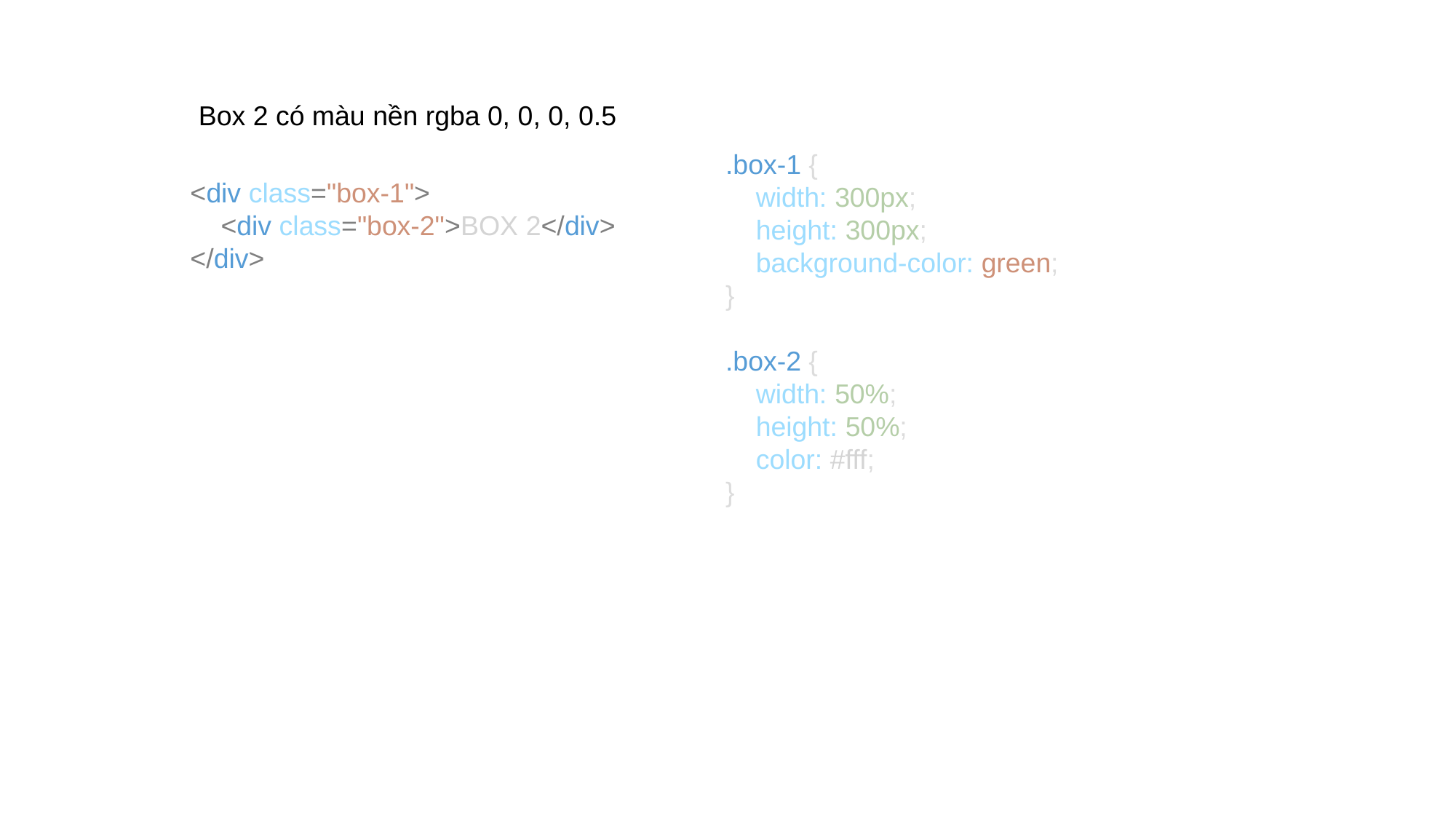

Box 2 có màu nền rgba 0, 0, 0, 0.5
.box-1 {
    width: 300px;
    height: 300px;
    background-color: green;
}
.box-2 {
    width: 50%;
    height: 50%;
    color: #fff;
}
<div class="box-1">
    <div class="box-2">BOX 2</div>
</div>